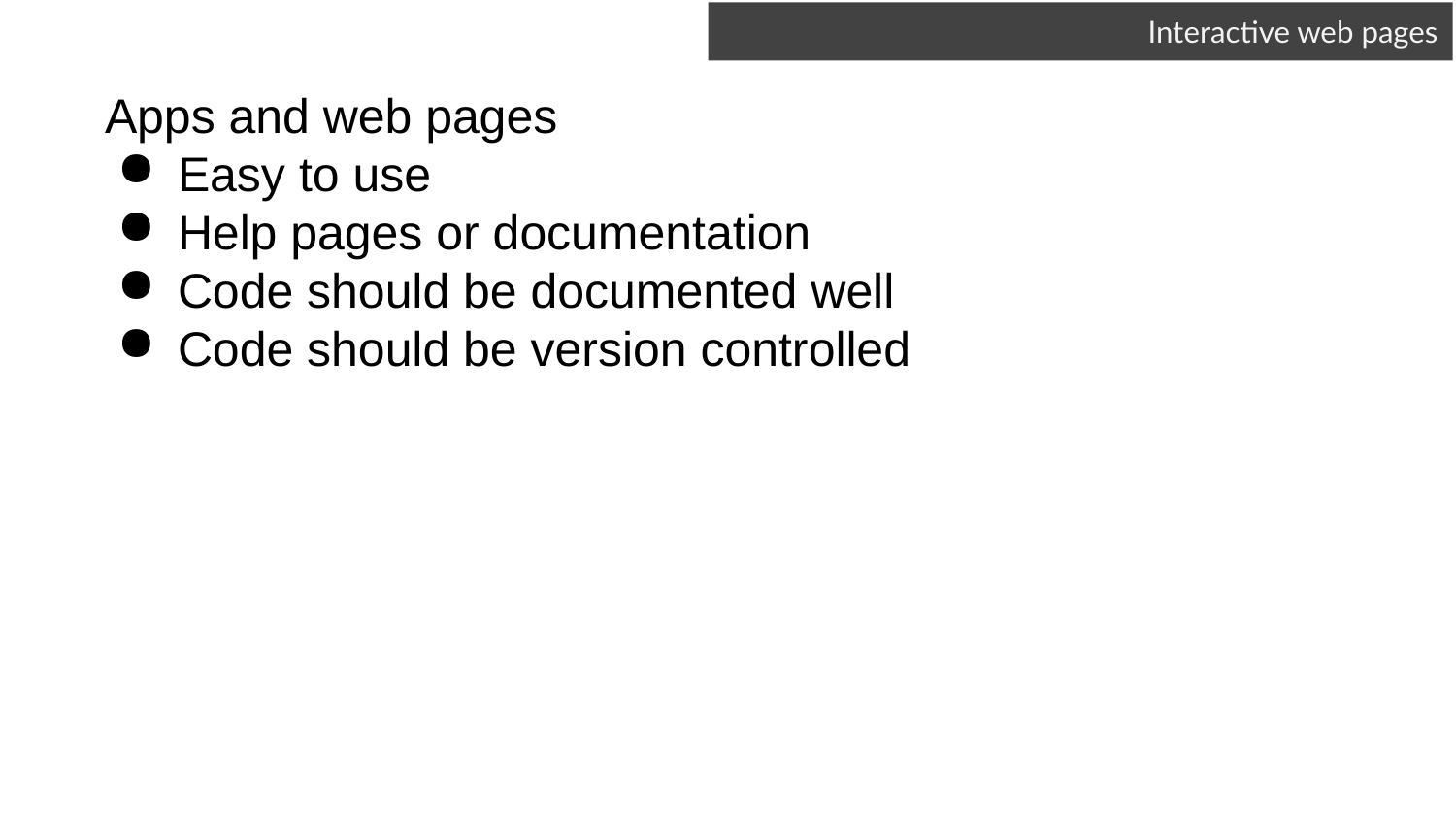

# Interactive web pages
Apps and web pages
Easy to use
Help pages or documentation
Code should be documented well
Code should be version controlled